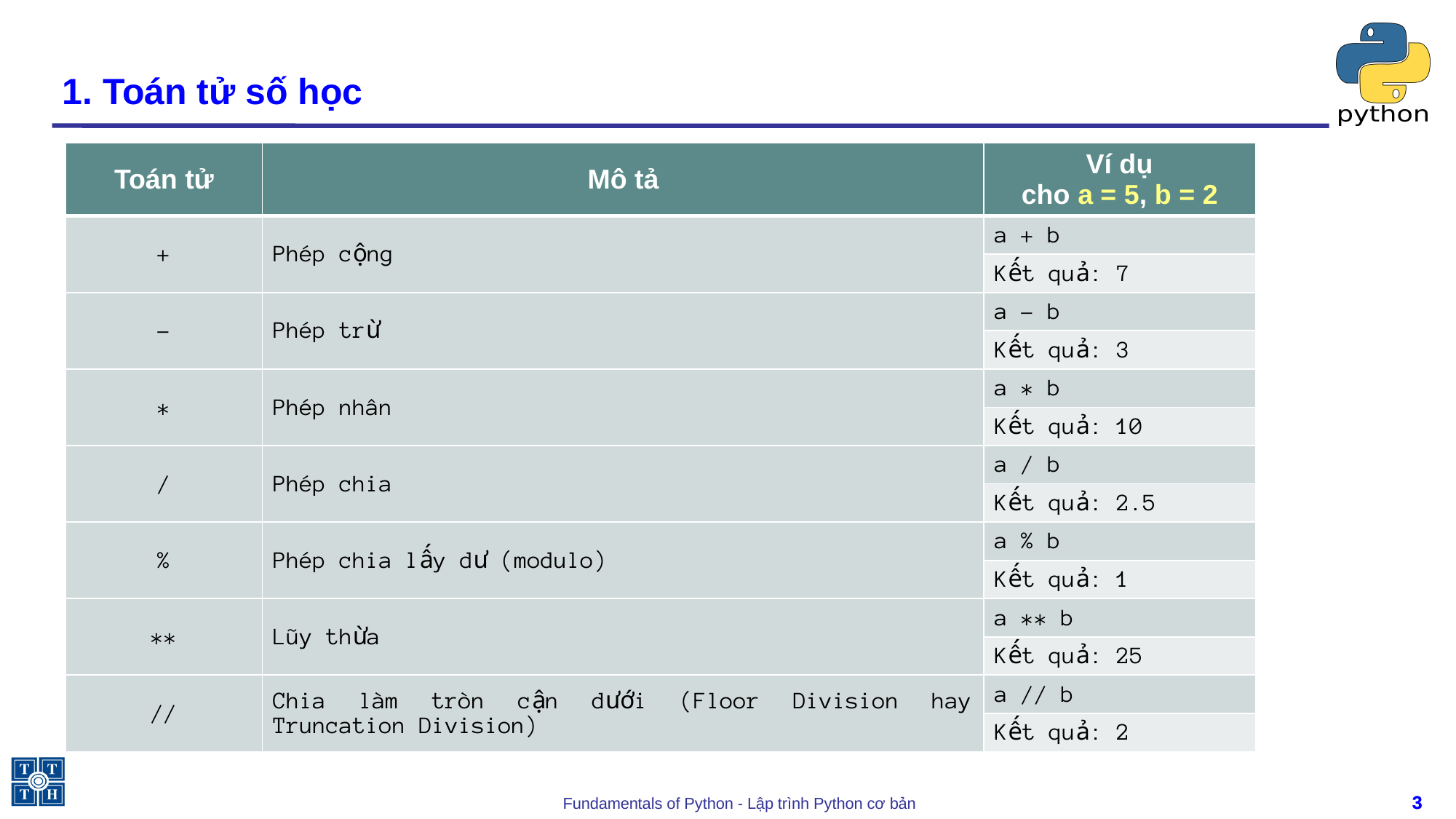

# 1. Toán tử số học

| Toán tử | Mô tả | Ví dụ cho a = 5, b = 2 |
| --- | --- | --- |
| + | Phép cộng | a + b |
|  |  | Kết quả: 7 |
| - | Phép trừ | a – b |
|  |  | Kết quả: 3 |
| \* | Phép nhân | a \* b |
|  |  | Kết quả: 10 |
| / | Phép chia | a / b |
|  |  | Kết quả: 2.5 |
| % | Phép chia lấy dư (modulo) | a % b |
|  |  | Kết quả: 1 |
| \*\* | Lũy thừa | a \*\* b |
|  |  | Kết quả: 25 |
| // | Chia làm tròn cận dưới (Floor Division hay Truncation Division) | a // b |
|  |  | Kết quả: 2 |